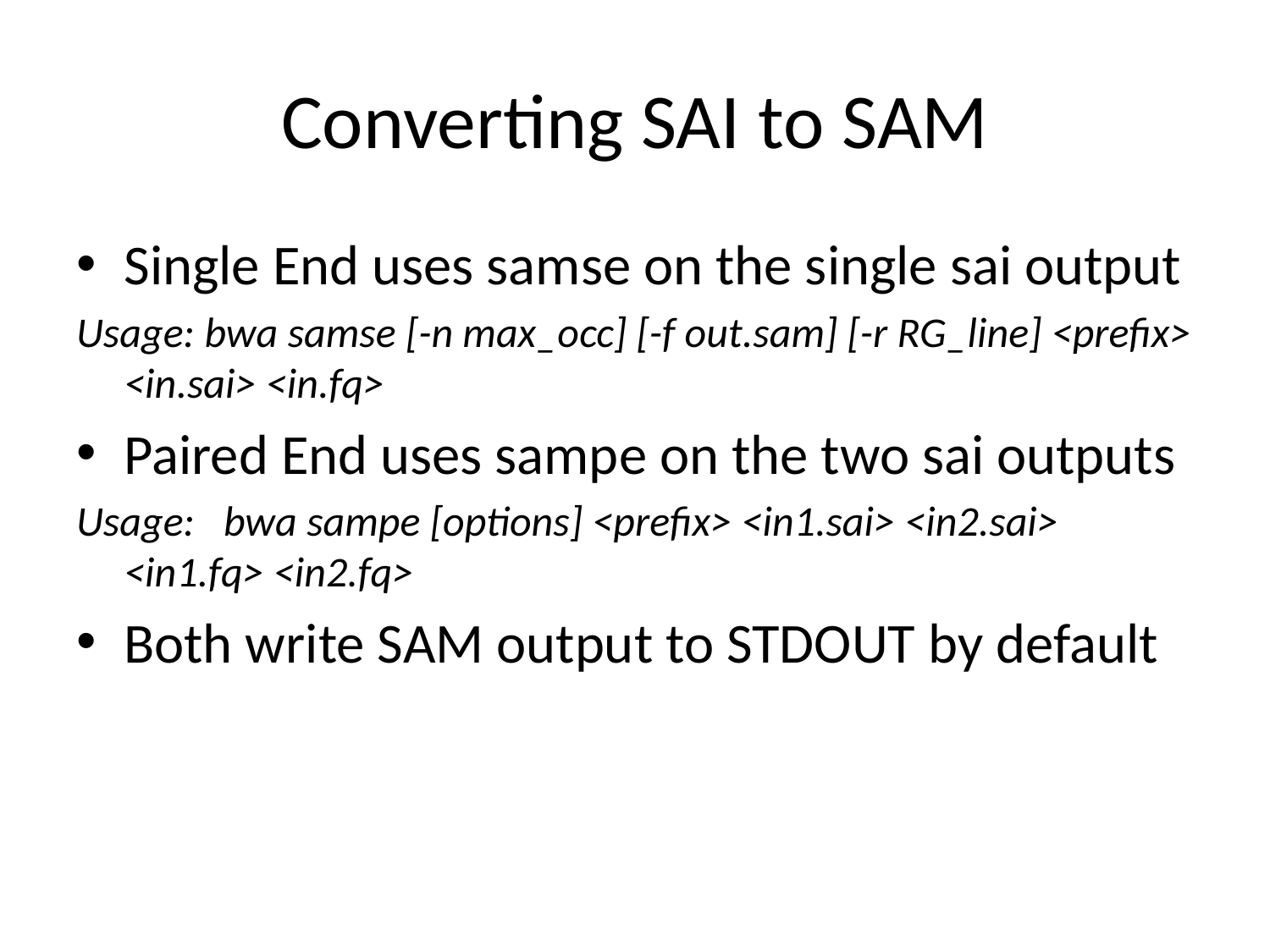

# Converting SAI to SAM
Single End uses samse on the single sai output
Usage: bwa samse [-n max_occ] [-f out.sam] [-r RG_line] <prefix> <in.sai> <in.fq>
Paired End uses sampe on the two sai outputs
Usage:   bwa sampe [options] <prefix> <in1.sai> <in2.sai> <in1.fq> <in2.fq>
Both write SAM output to STDOUT by default